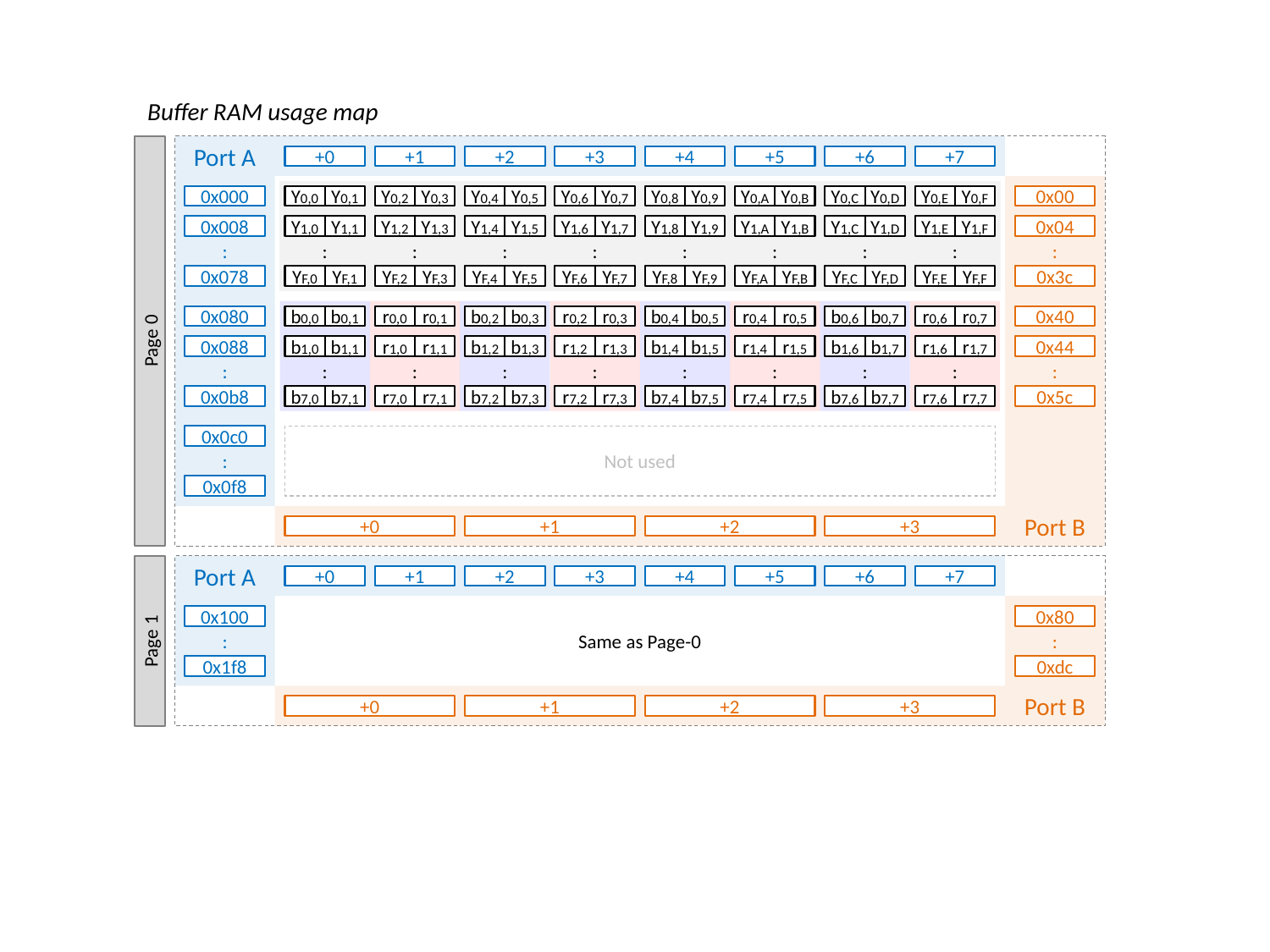

Buffer RAM usage map

Port A
+0
+1
+2
+3
+4
+5
+6
+7

0x000
Y0,0
Y0,1
Y0,2
Y0,3
Y0,4
Y0,5
Y0,6
Y0,7
Y0,8
Y0,9
Y0,A
Y0,B
Y0,C
Y0,D
Y0,E
Y0,F
0x00
0x008
Y1,0
Y1,1
Y1,2
Y1,3
Y1,4
Y1,5
Y1,6
Y1,7
Y1,8
Y1,9
Y1,A
Y1,B
Y1,C
Y1,D
Y1,E
Y1,F
0x04
:
:
:
:
:
:
:
:
:
:
0x078
YF,0
YF,1
YF,2
YF,3
YF,4
YF,5
YF,6
YF,7
YF,8
YF,9
YF,A
YF,B
YF,C
YF,D
YF,E
YF,F
0x3c

0x080
b0,0
b0,1
r0,0
r0,1
b0,2
b0,3
r0,2
r0,3
b0,4
b0,5
r0,4
r0,5
b0,6
b0,7
r0,6
r0,7
0x40
Page 0
0x088
b1,0
b1,1
r1,0
r1,1
b1,2
b1,3
r1,2
r1,3
b1,4
b1,5
r1,4
r1,5
b1,6
b1,7
r1,6
r1,7
0x44
:
:
:
:
:
:
:
:
:
:
0x0b8
b7,0
b7,1
r7,0
r7,1
b7,2
b7,3
r7,2
r7,3
b7,4
b7,5
r7,4
r7,5
b7,6
b7,7
r7,6
r7,7
0x5c
0x0c0
Not used
:
0x0f8

+0
+1
+2
+3
Port B
Same as Page-0

Port A
+0
+1
+2
+3
+4
+5
+6
+7

0x100
0x80
Page 1
:
:
0x1f8
0xdc

+0
+1
+2
+3
Port B